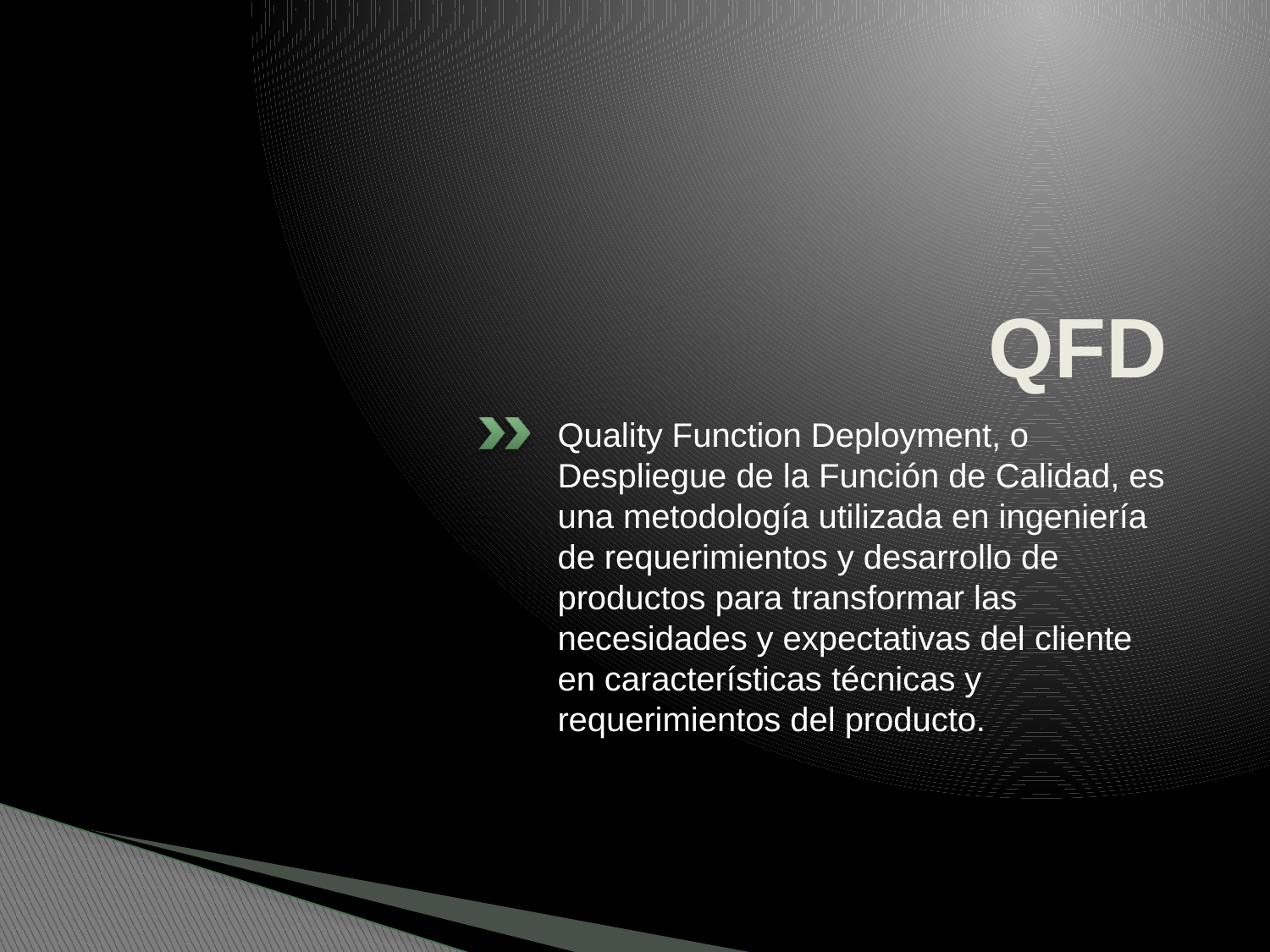

# QFD
Quality Function Deployment, o Despliegue de la Función de Calidad, es una metodología utilizada en ingeniería de requerimientos y desarrollo de productos para transformar las necesidades y expectativas del cliente en características técnicas y requerimientos del producto.